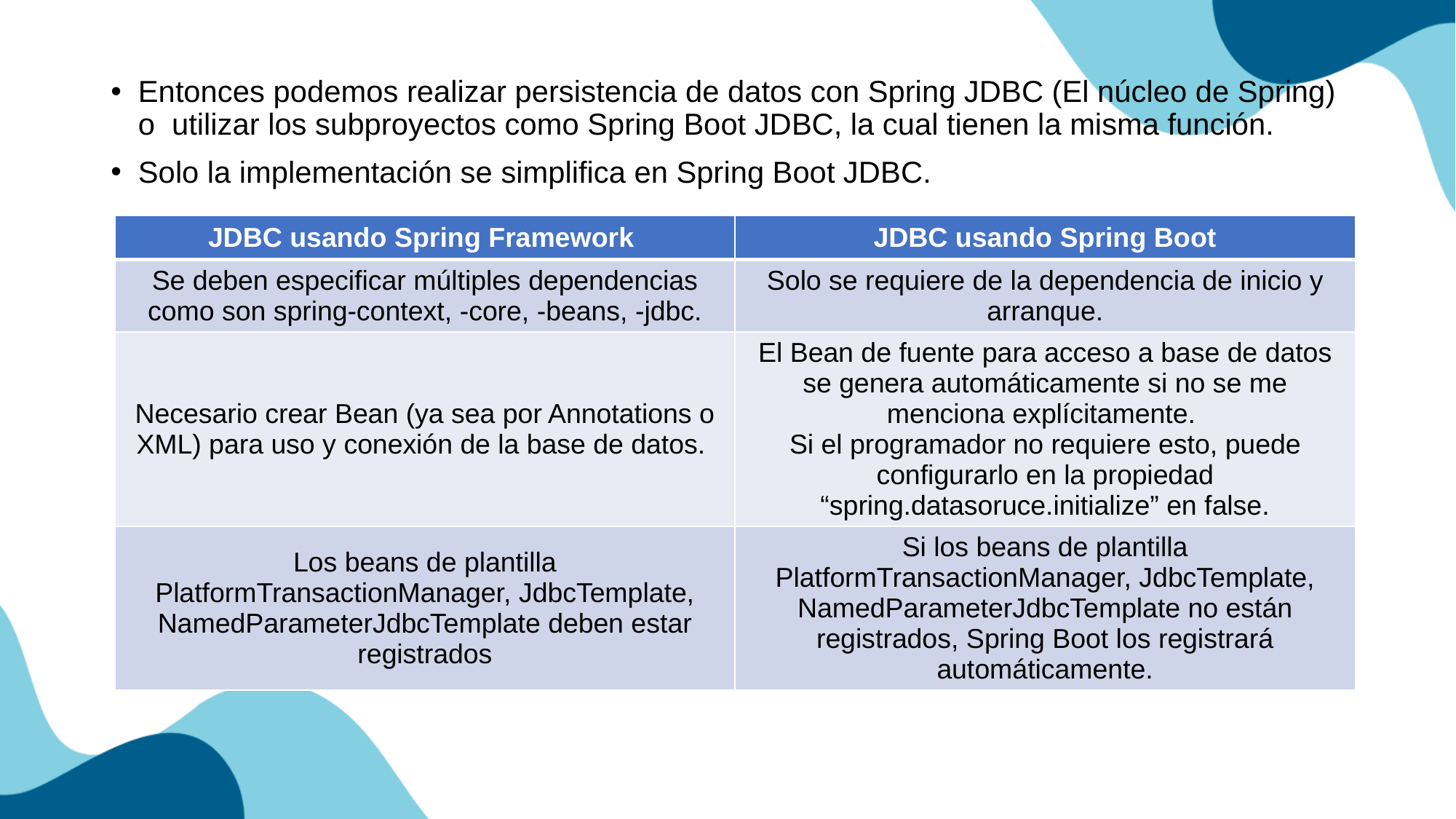

Entonces podemos realizar persistencia de datos con Spring JDBC (El núcleo de Spring) o  utilizar los subproyectos como Spring Boot JDBC, la cual tienen la misma función.
Solo la implementación se simplifica en Spring Boot JDBC.
| JDBC usando Spring Framework | JDBC usando Spring Boot |
| --- | --- |
| Se deben especificar múltiples dependencias como son spring-context, -core, -beans, -jdbc. | Solo se requiere de la dependencia de inicio y arranque. |
| Necesario crear Bean (ya sea por Annotations o XML) para uso y conexión de la base de datos. | El Bean de fuente para acceso a base de datos se genera automáticamente si no se me menciona explícitamente. Si el programador no requiere esto, puede configurarlo en la propiedad “spring.datasoruce.initialize” en false. |
| Los beans de plantilla PlatformTransactionManager, JdbcTemplate, NamedParameterJdbcTemplate deben estar registrados | Si los beans de plantilla PlatformTransactionManager, JdbcTemplate, NamedParameterJdbcTemplate no están registrados, Spring Boot los registrará automáticamente. |